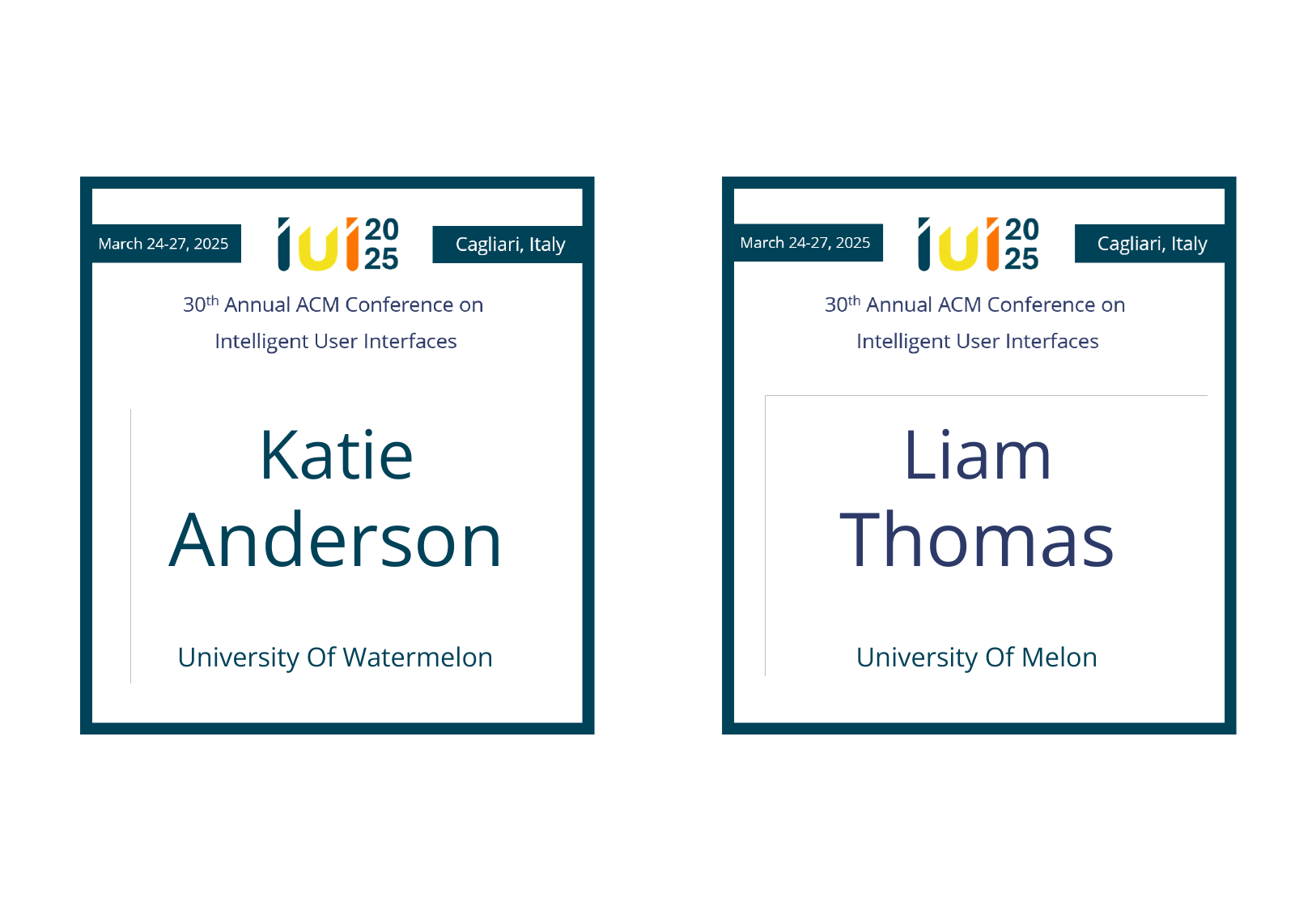

Katie
Anderson
Liam
Thomas
University Of Watermelon
University Of Melon